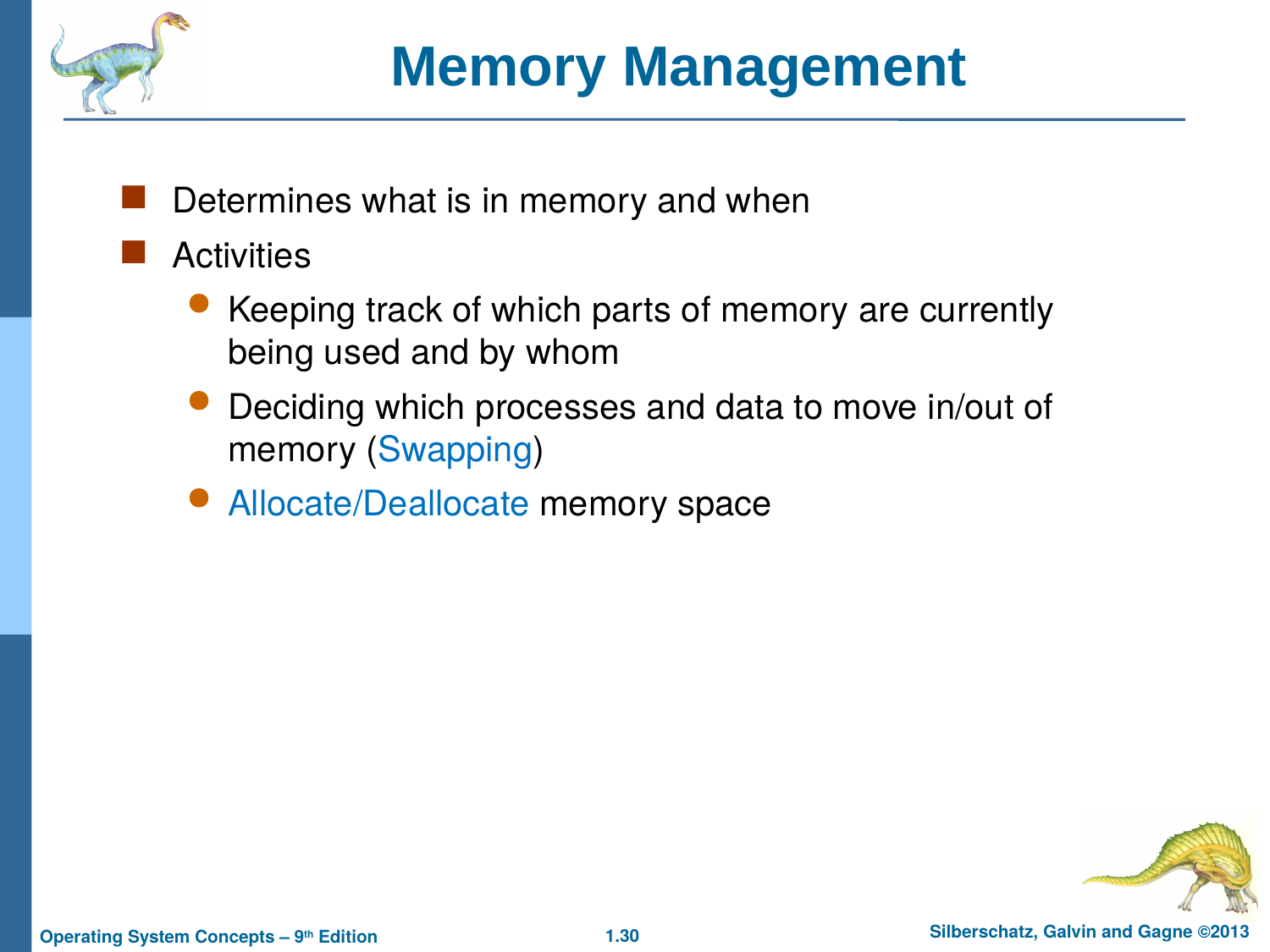

Memory Management
Determines what is in memory and when
Activities
Keeping track of which parts of memory are currently being used and by whom
Deciding which processes and data to move in/out of memory (Swapping)
Allocate/Deallocate memory space